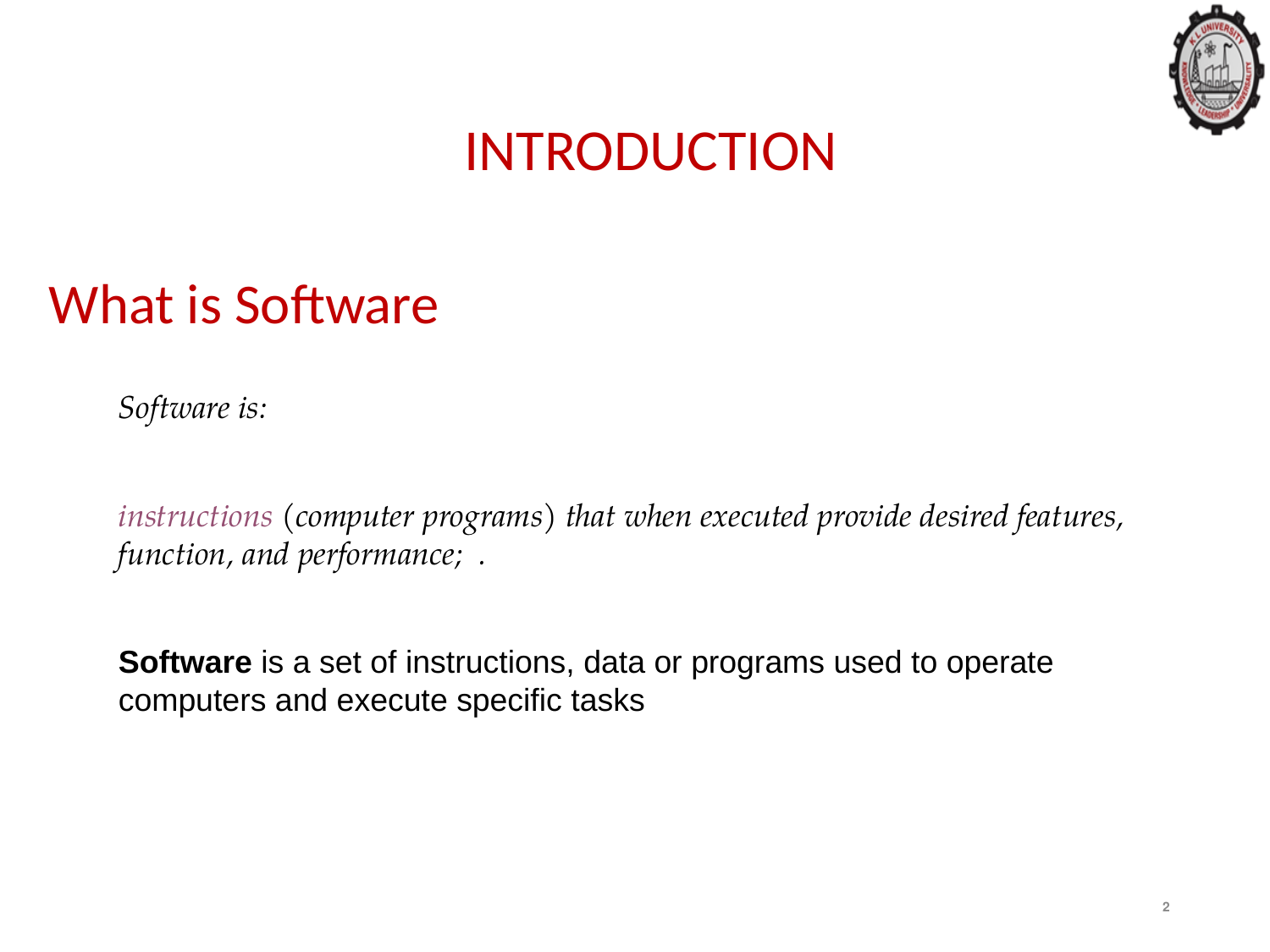

INTRODUCTION
# What is Software
Software is:

instructions (computer programs) that when executed provide desired features, function, and performance;  .

Software is a set of instructions, data or programs used to operate computers and execute specific tasks

2